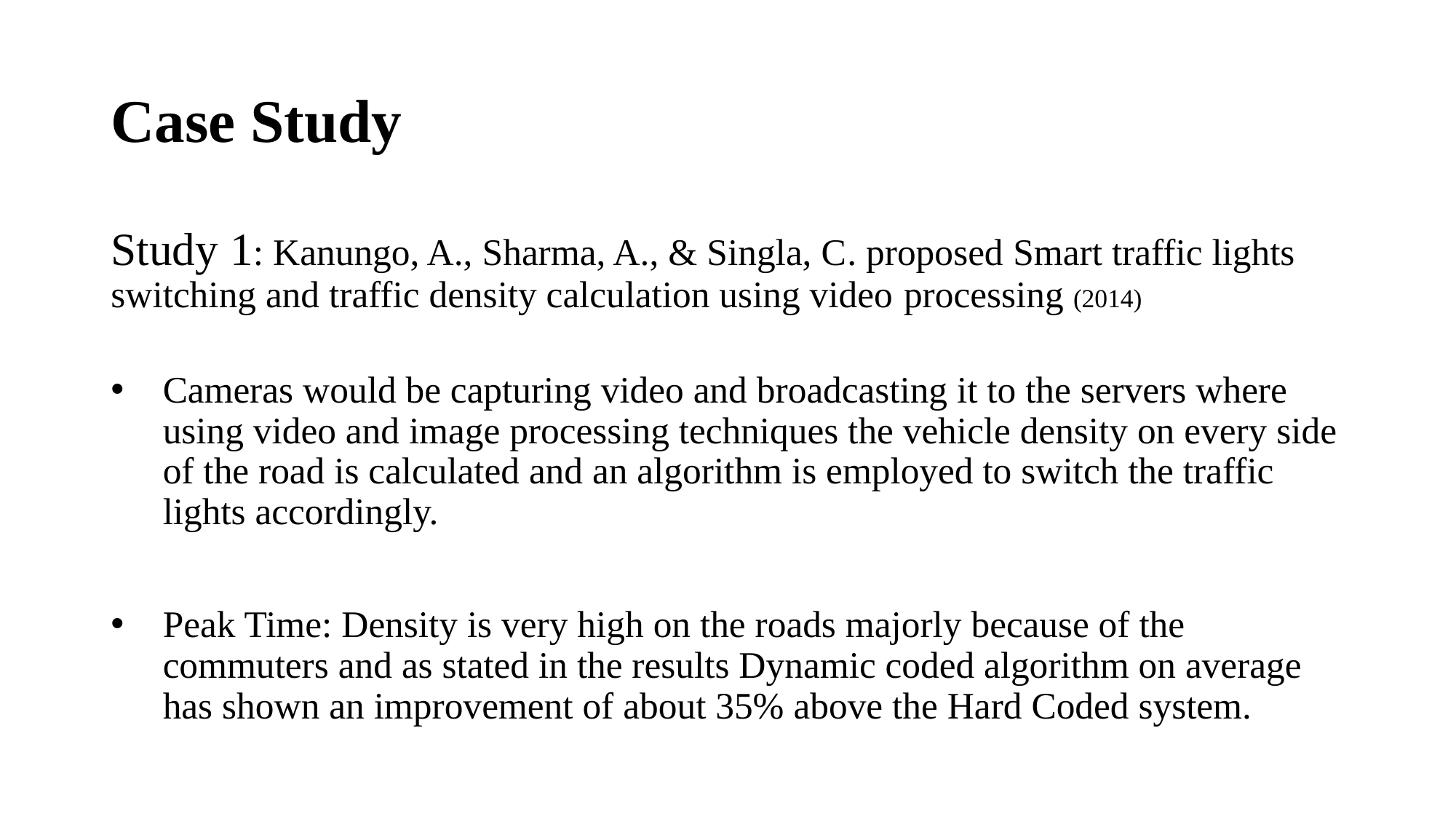

# Case Study
Study 1: Kanungo, A., Sharma, A., & Singla, C. proposed Smart traffic lights switching and traffic density calculation using video processing (2014)

Cameras would be capturing video and broadcasting it to the servers where using video and image processing techniques the vehicle density on every side of the road is calculated and an algorithm is employed to switch the traffic lights accordingly.

Peak Time: Density is very high on the roads majorly because of the commuters and as stated in the results Dynamic coded algorithm on average has shown an improvement of about 35% above the Hard Coded system.